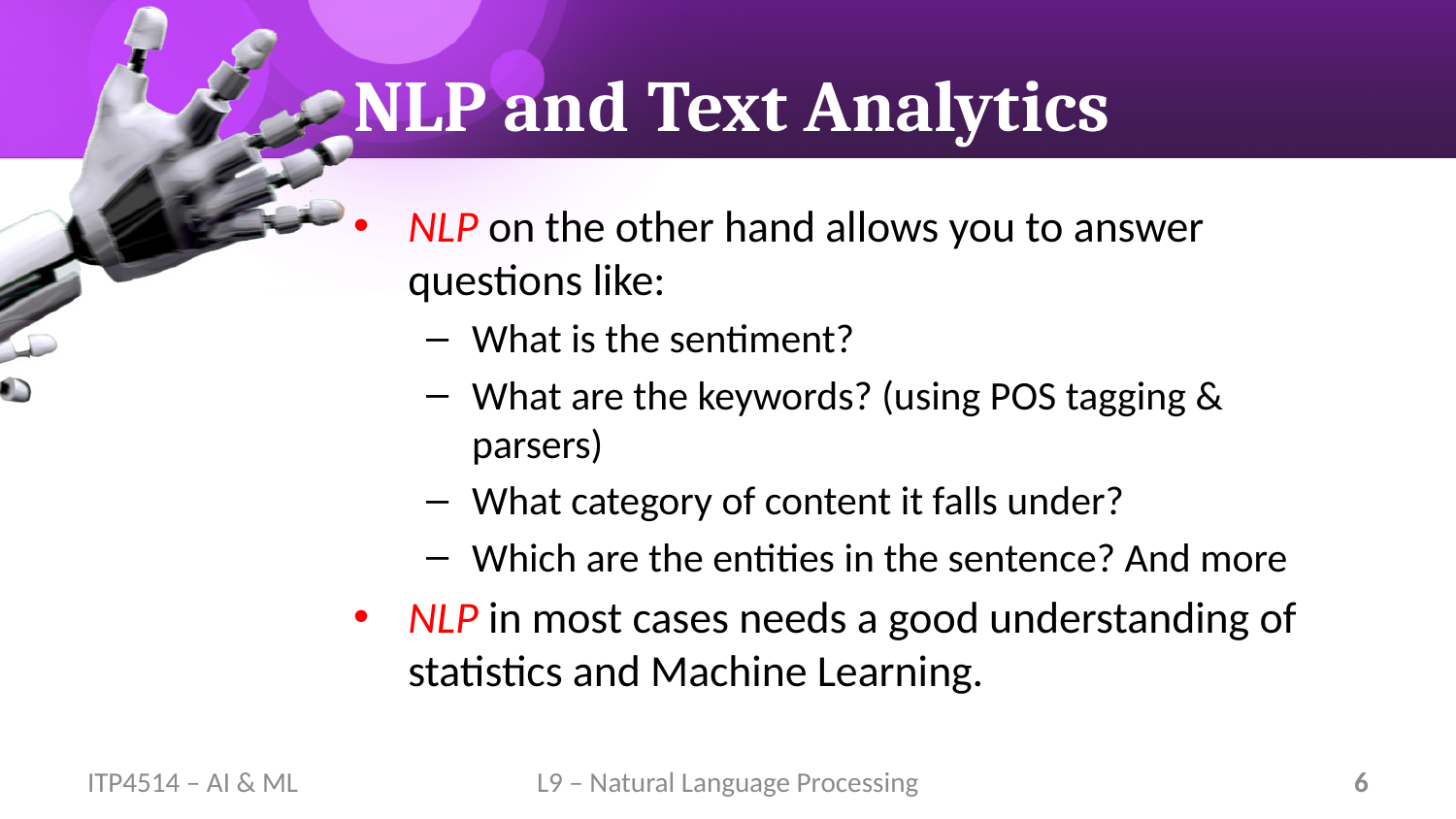

# NLP and Text Analytics
NLP on the other hand allows you to answer questions like:
What is the sentiment?
What are the keywords? (using POS tagging & parsers)
What category of content it falls under?
Which are the entities in the sentence? And more
NLP in most cases needs a good understanding of statistics and Machine Learning.
ITP4514 – AI & ML
L9 – Natural Language Processing
6